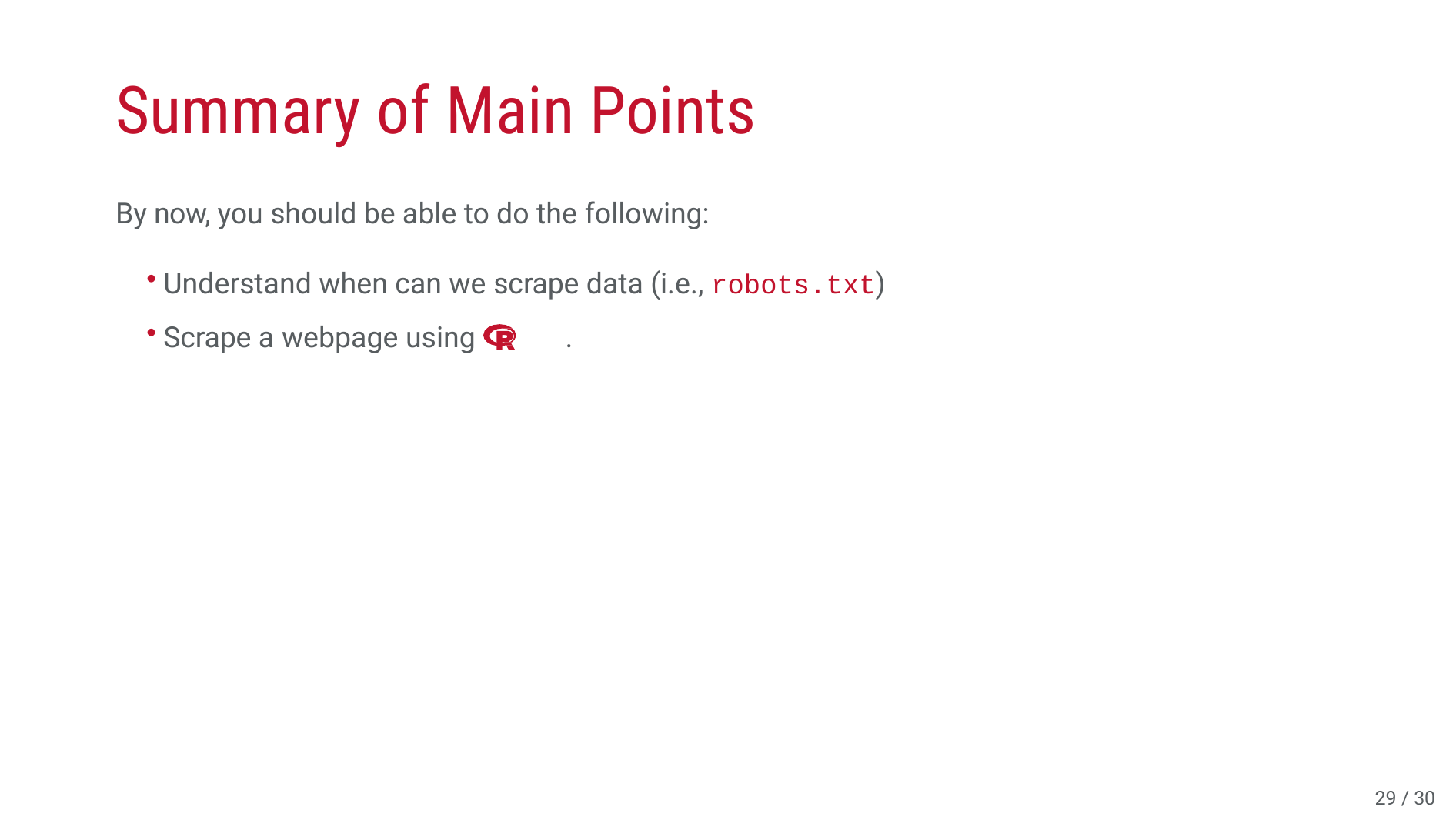

# Summary of Main Points
By now, you should be able to do the following:

Understand when can we scrape data (i.e., robots.txt)
Scrape a webpage using	.

29 / 30